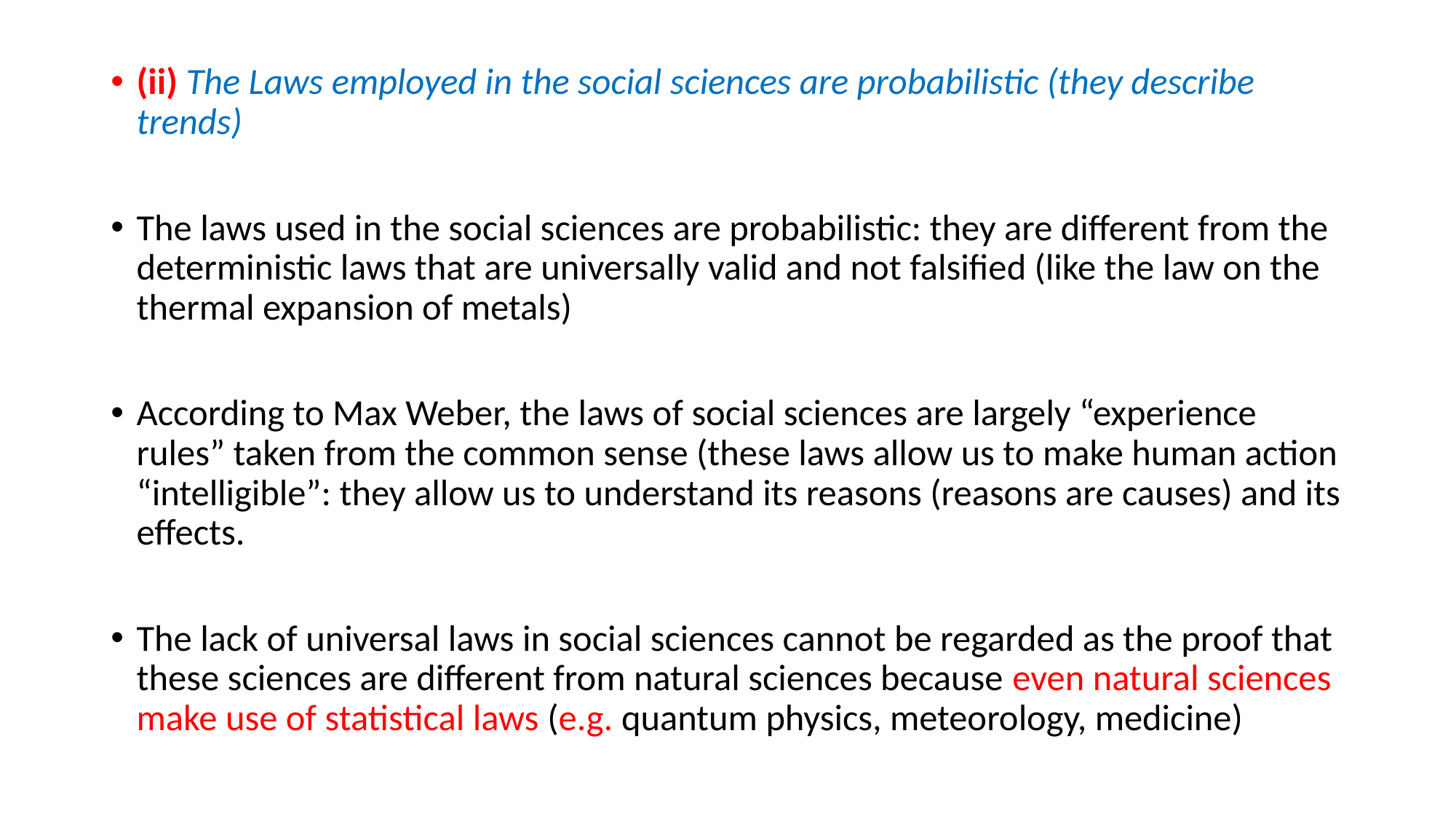

#
(ii) The Laws employed in the social sciences are probabilistic (they describe trends)

The laws used in the social sciences are probabilistic: they are different from the deterministic laws that are universally valid and not falsified (like the law on the thermal expansion of metals)

According to Max Weber, the laws of social sciences are largely “experience rules” taken from the common sense (these laws allow us to make human action “intelligible”: they allow us to understand its reasons (reasons are causes) and its effects.

The lack of universal laws in social sciences cannot be regarded as the proof that these sciences are different from natural sciences because even natural sciences make use of statistical laws (e.g. quantum physics, meteorology, medicine)